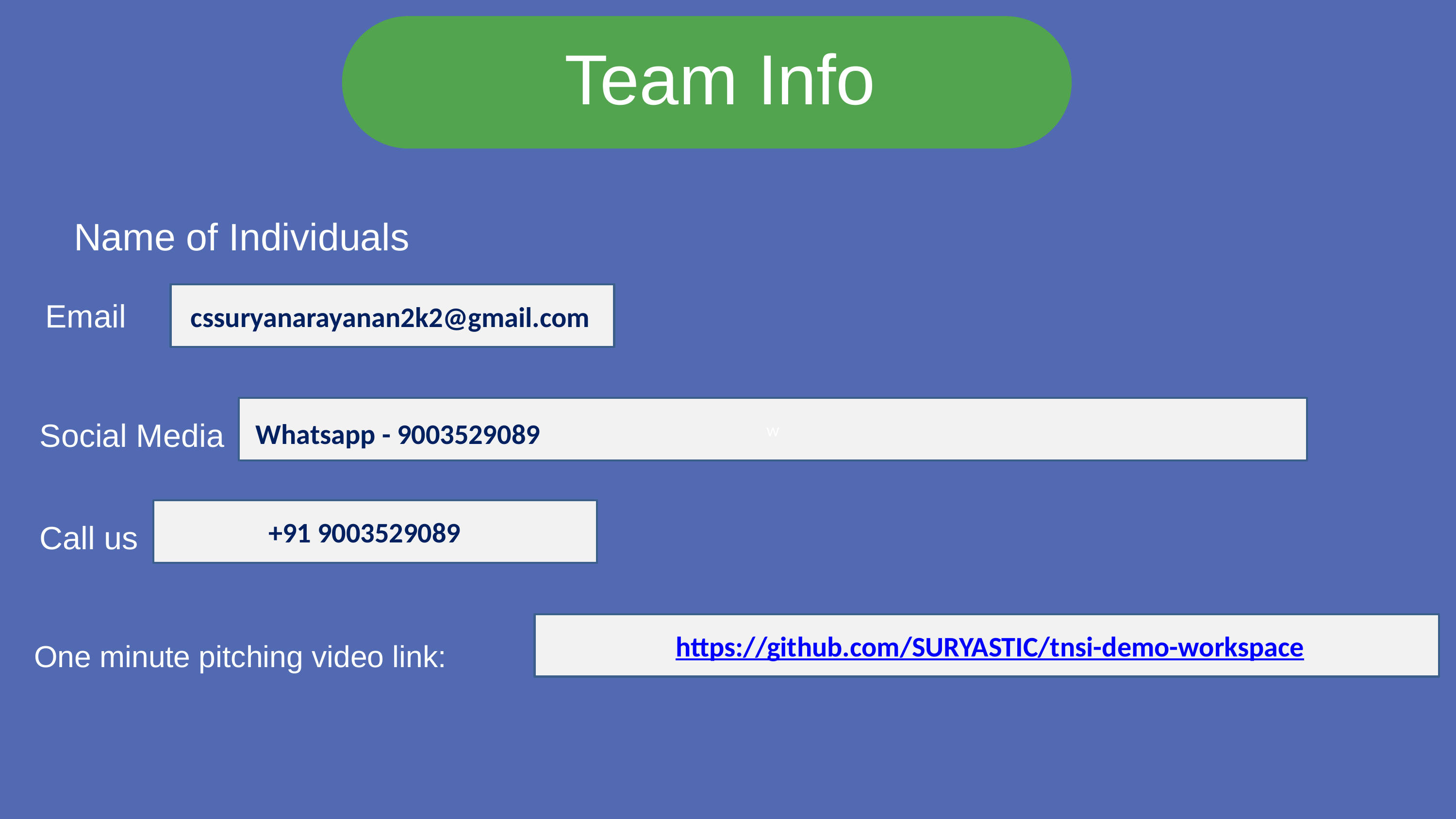

Team Info

Name of Individuals

cssuryanarayanan2k2@gmail.com
Email

Social Media
Call us

w
Whatsapp - 9003529089
99
+91 9003529089
 https://github.com/SURYASTIC/tnsi-demo-workspace
One minute pitching video link: